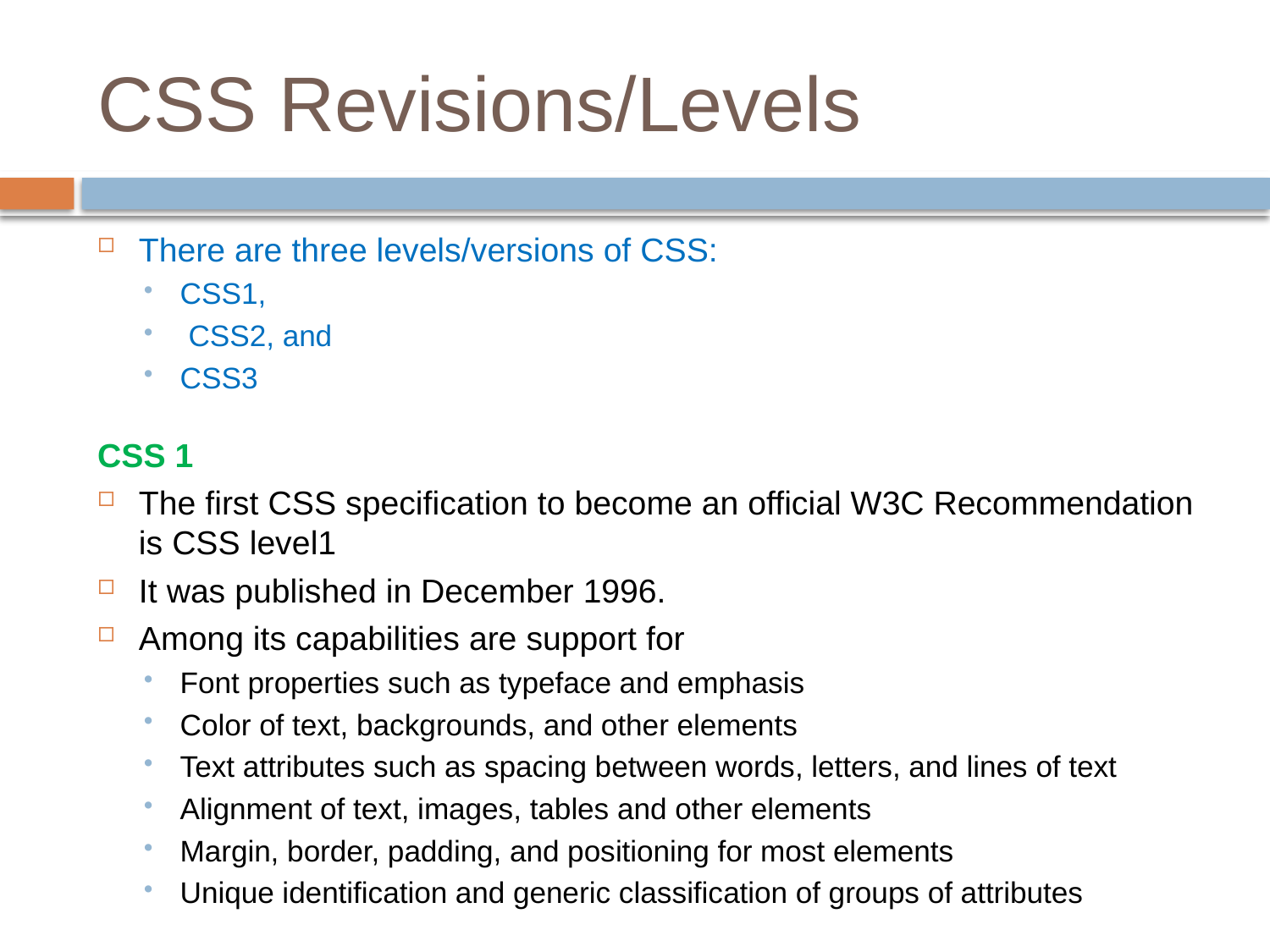

# CSS Revisions/Levels
There are three levels/versions of CSS:
CSS1,
 CSS2, and
CSS3

CSS 1
The first CSS specification to become an official W3C Recommendation is CSS level1
It was published in December 1996.
Among its capabilities are support for
Font properties such as typeface and emphasis
Color of text, backgrounds, and other elements
Text attributes such as spacing between words, letters, and lines of text
Alignment of text, images, tables and other elements
Margin, border, padding, and positioning for most elements
Unique identification and generic classification of groups of attributes